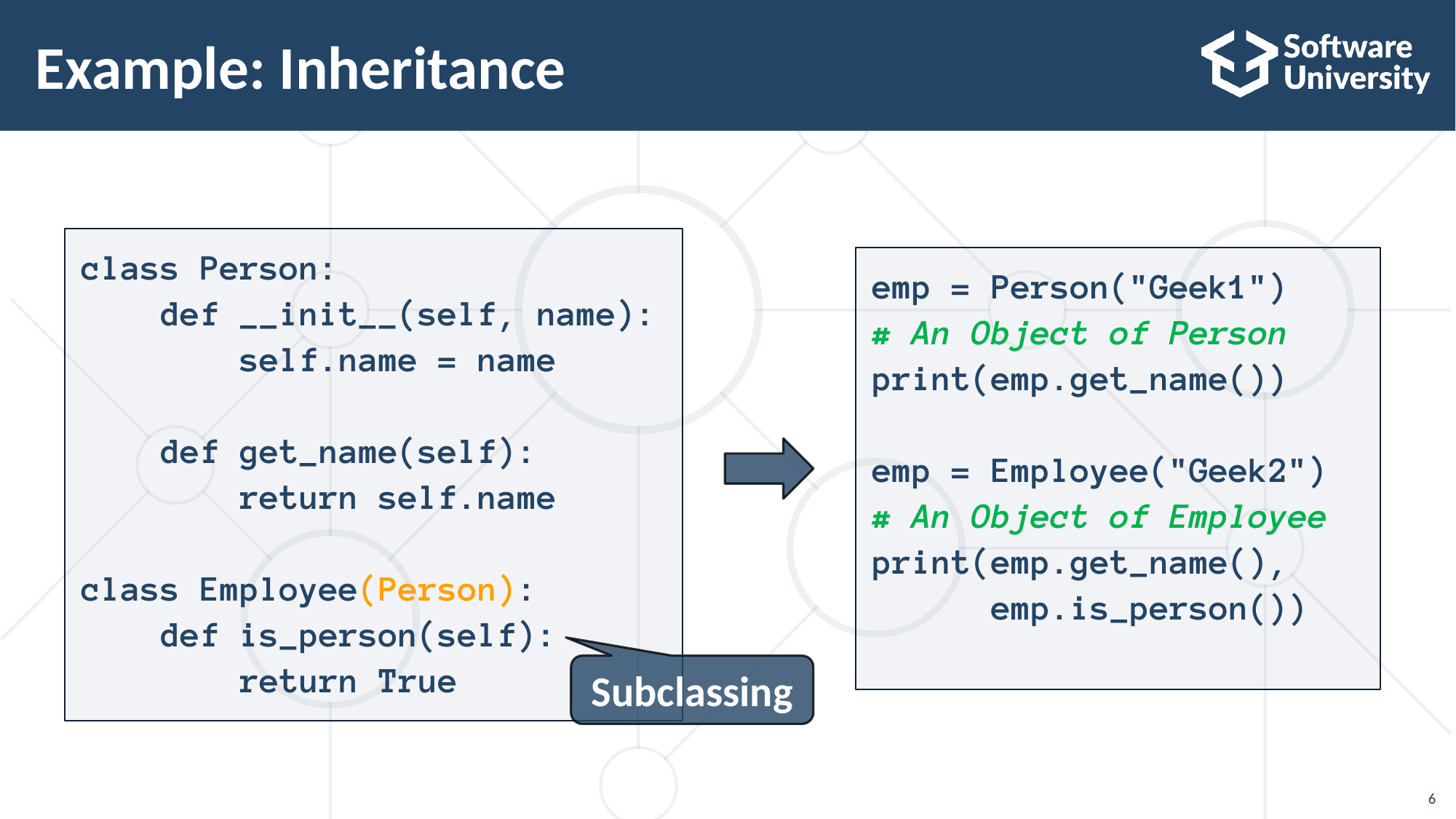

Example: Inheritance
class Person:
    def __init__(self, name):
        self.name = name

    def get_name(self):
        return self.name

class Employee(Person):
    def is_person(self):
        return True
emp = Person("Geek1")
# An Object of Person
print(emp.get_name())

emp = Employee("Geek2")
# An Object of Employee
print(emp.get_name(),
      emp.is_person())

Subclassing
6